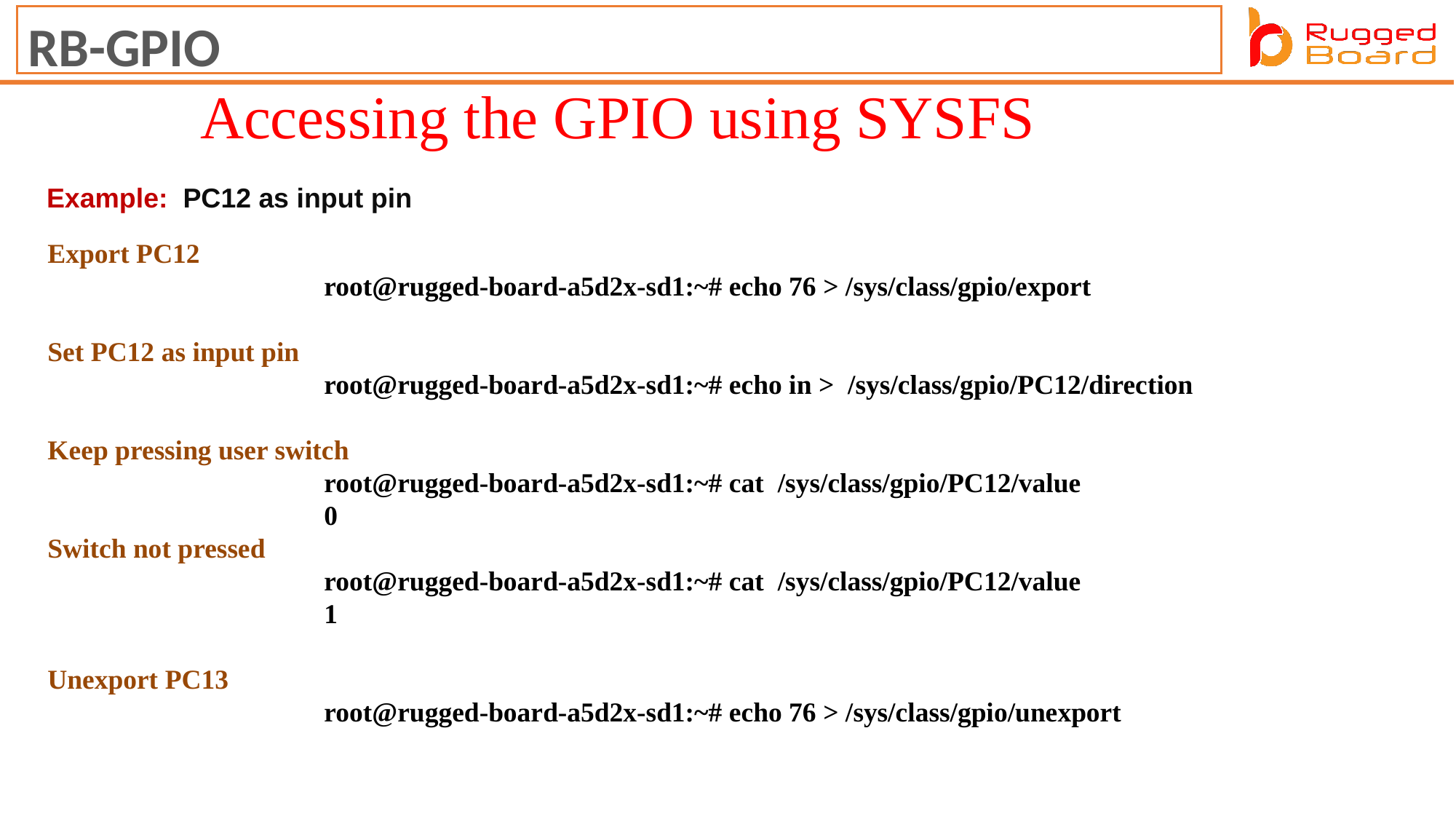

RB-GPIO
Accessing the GPIO using SYSFS

Example:  PC12 as input pin
Export PC12
                                        root@rugged-board-a5d2x-sd1:~# echo 76 > /sys/class/gpio/export

Set PC12 as input pin
                                        root@rugged-board-a5d2x-sd1:~# echo in >  /sys/class/gpio/PC12/direction

Keep pressing user switch
                                        root@rugged-board-a5d2x-sd1:~# cat  /sys/class/gpio/PC12/value
                                        0
Switch not pressed
                                        root@rugged-board-a5d2x-sd1:~# cat  /sys/class/gpio/PC12/value
                                        1

Unexport PC13
                                        root@rugged-board-a5d2x-sd1:~# echo 76 > /sys/class/gpio/unexport